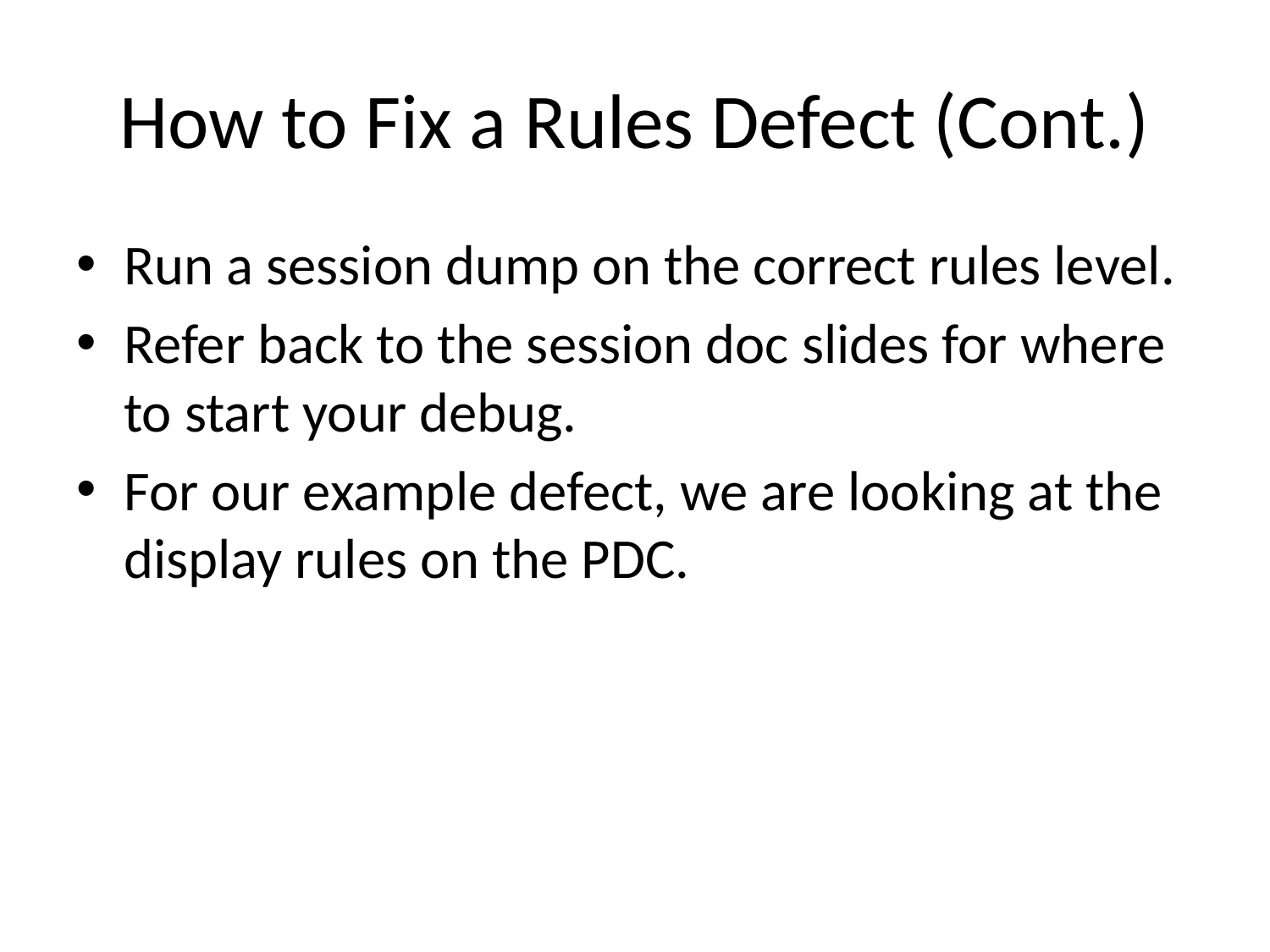

# How to Fix a Rules Defect (Cont.)
Run a session dump on the correct rules level.
Refer back to the session doc slides for where to start your debug.
For our example defect, we are looking at the display rules on the PDC.